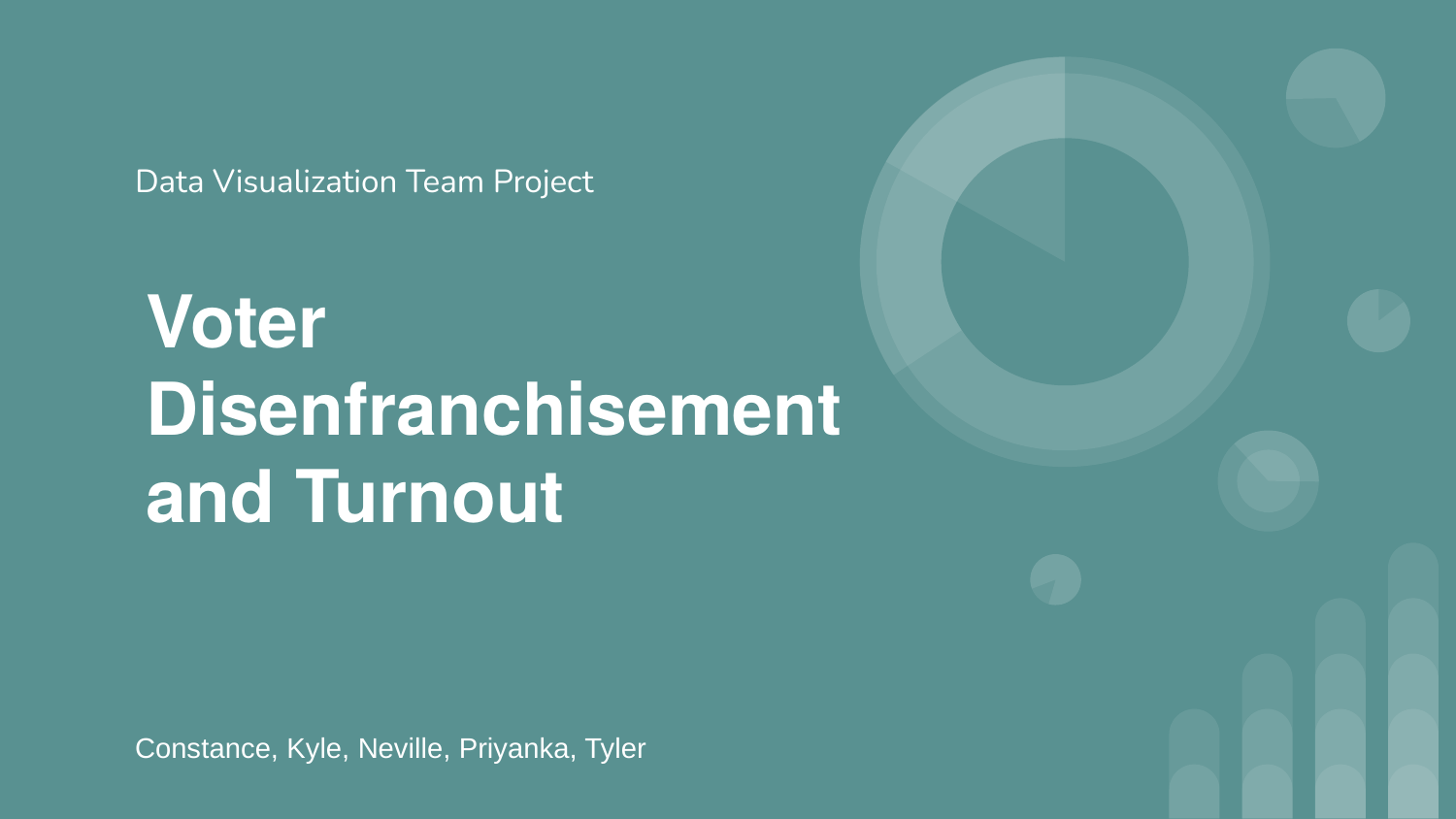

Data Visualization Team Project
# Voter Disenfranchisement and Turnout

Constance, Kyle, Neville, Priyanka, Tyler